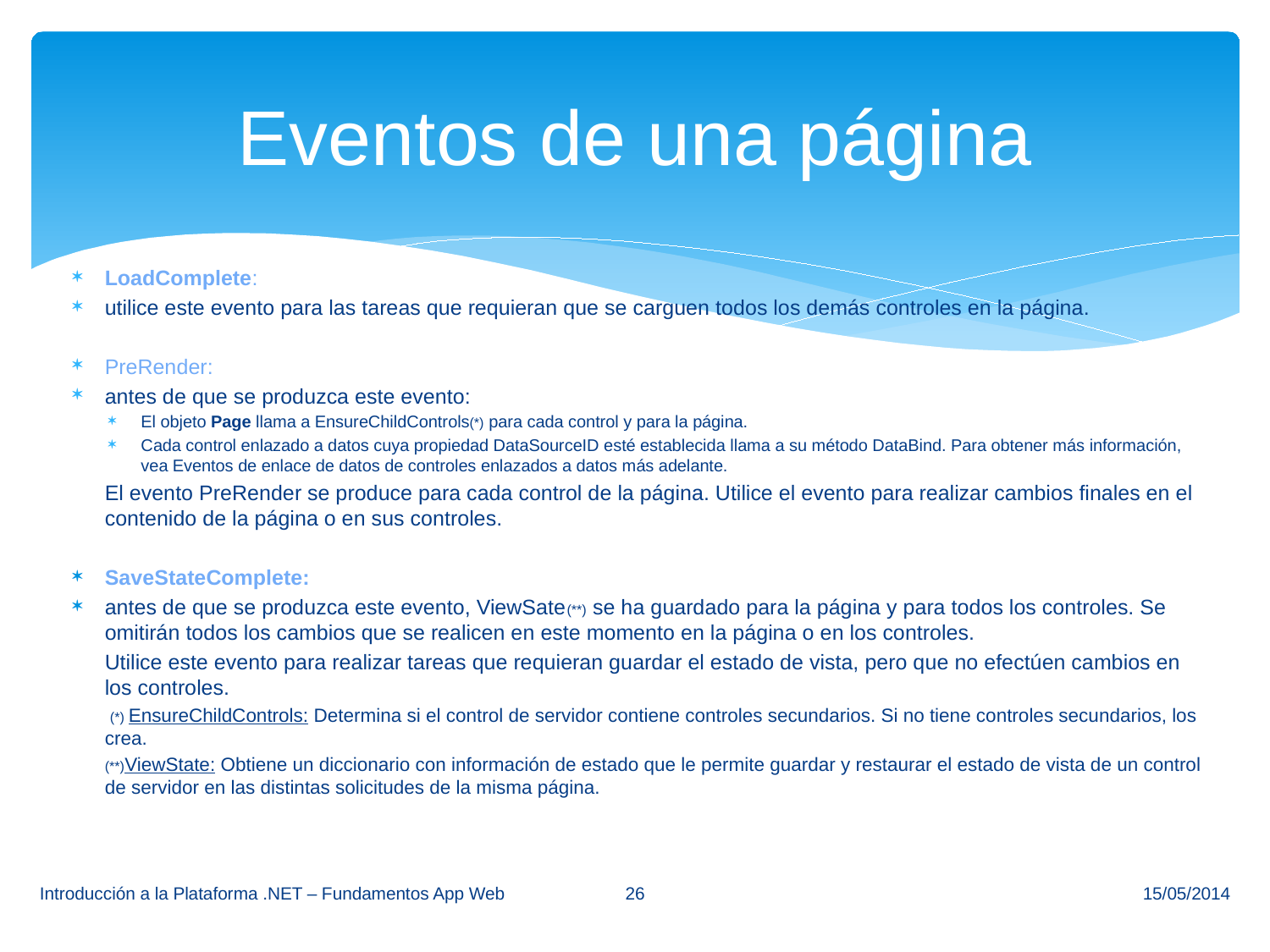

# Eventos de una página
LoadComplete:
utilice este evento para las tareas que requieran que se carguen todos los demás controles en la página.

PreRender:
antes de que se produzca este evento:
El objeto Page llama a EnsureChildControls(*) para cada control y para la página.
Cada control enlazado a datos cuya propiedad DataSourceID esté establecida llama a su método DataBind. Para obtener más información, vea Eventos de enlace de datos de controles enlazados a datos más adelante.
	El evento PreRender se produce para cada control de la página. Utilice el evento para realizar cambios finales en el contenido de la página o en sus controles.

SaveStateComplete:
antes de que se produzca este evento, ViewSate(**) se ha guardado para la página y para todos los controles. Se omitirán todos los cambios que se realicen en este momento en la página o en los controles.
	Utilice este evento para realizar tareas que requieran guardar el estado de vista, pero que no efectúen cambios en los controles.
	 (*) EnsureChildControls: Determina si el control de servidor contiene controles secundarios. Si no tiene controles secundarios, los crea.
	(**)ViewState: Obtiene un diccionario con información de estado que le permite guardar y restaurar el estado de vista de un control de servidor en las distintas solicitudes de la misma página.

26
Introducción a la Plataforma .NET – Fundamentos App Web
15/05/2014